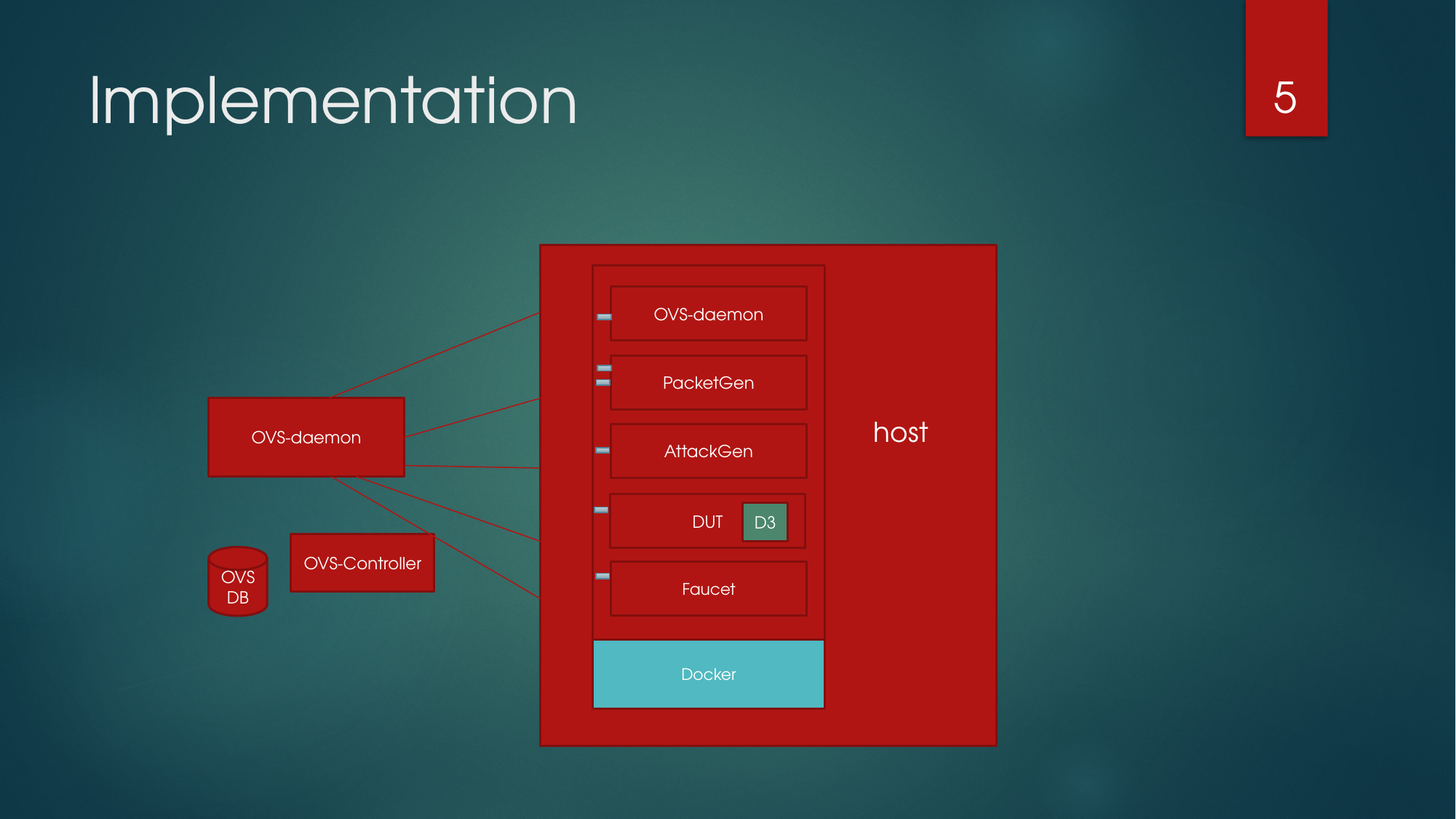

5
# Implementation

OVS-daemon

PacketGen

OVS-daemon
host
AttackGen

DUT
D3

OVS-Controller
OVS DB
Faucet

Docker